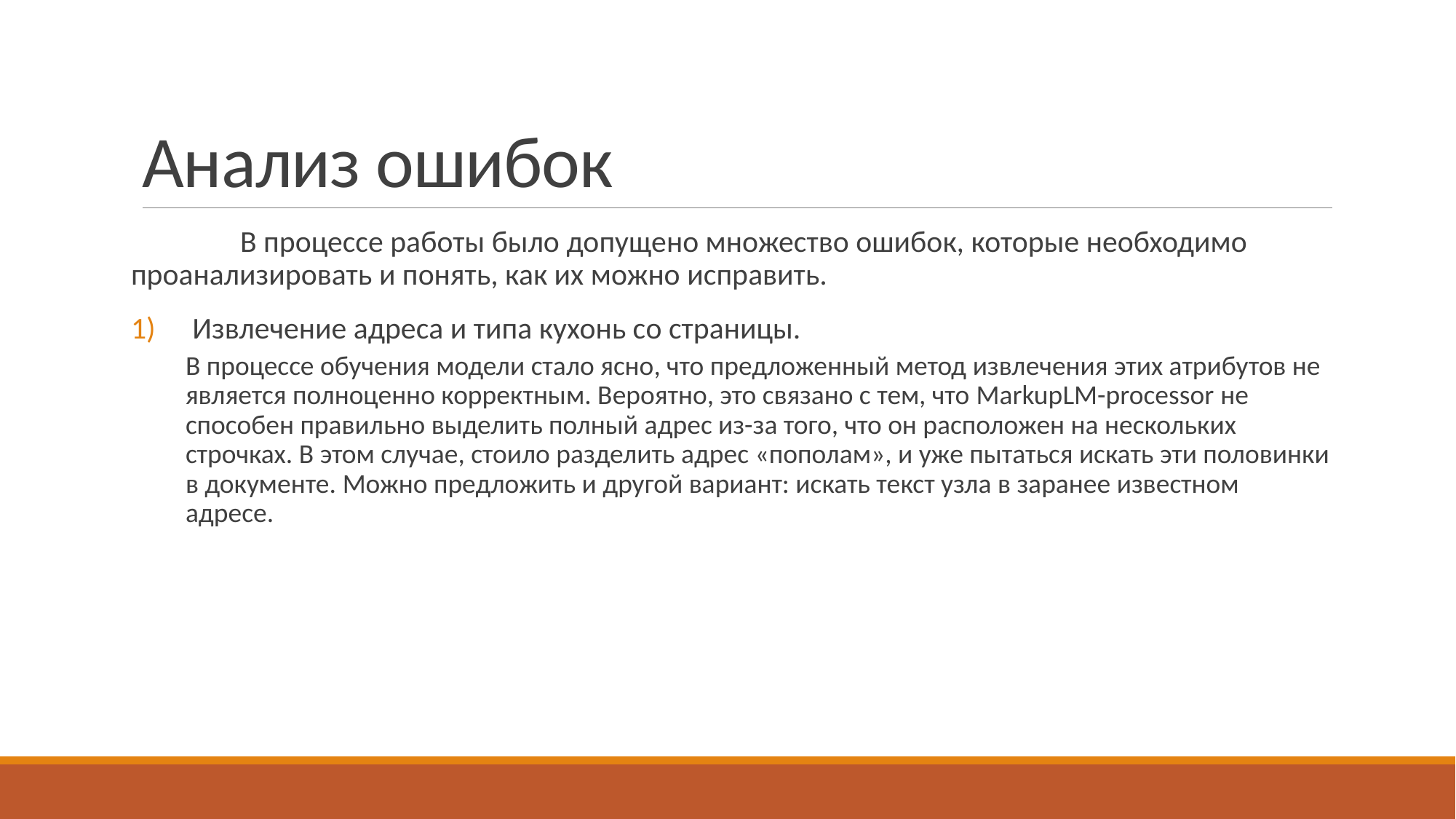

# Анализ ошибок
	В процессе работы было допущено множество ошибок, которые необходимо проанализировать и понять, как их можно исправить.
Извлечение адреса и типа кухонь со страницы.
В процессе обучения модели стало ясно, что предложенный метод извлечения этих атрибутов не является полноценно корректным. Вероятно, это связано с тем, что MarkupLM-processor не способен правильно выделить полный адрес из-за того, что он расположен на нескольких строчках. В этом случае, стоило разделить адрес «пополам», и уже пытаться искать эти половинки в документе. Можно предложить и другой вариант: искать текст узла в заранее известном адресе.